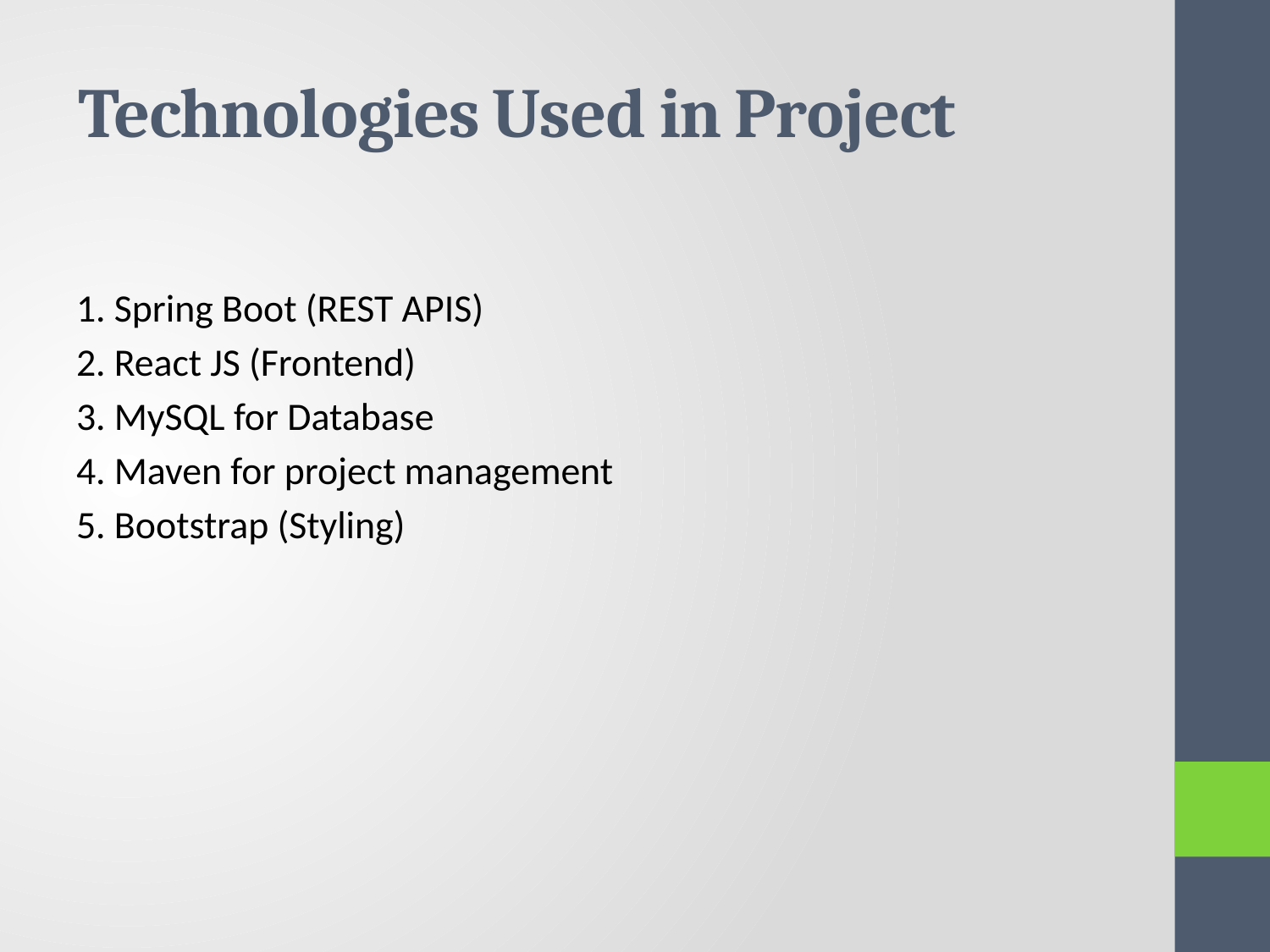

# Technologies Used in Project

1. Spring Boot (REST APIS)
2. React JS (Frontend)
3. MySQL for Database
4. Maven for project management
5. Bootstrap (Styling)